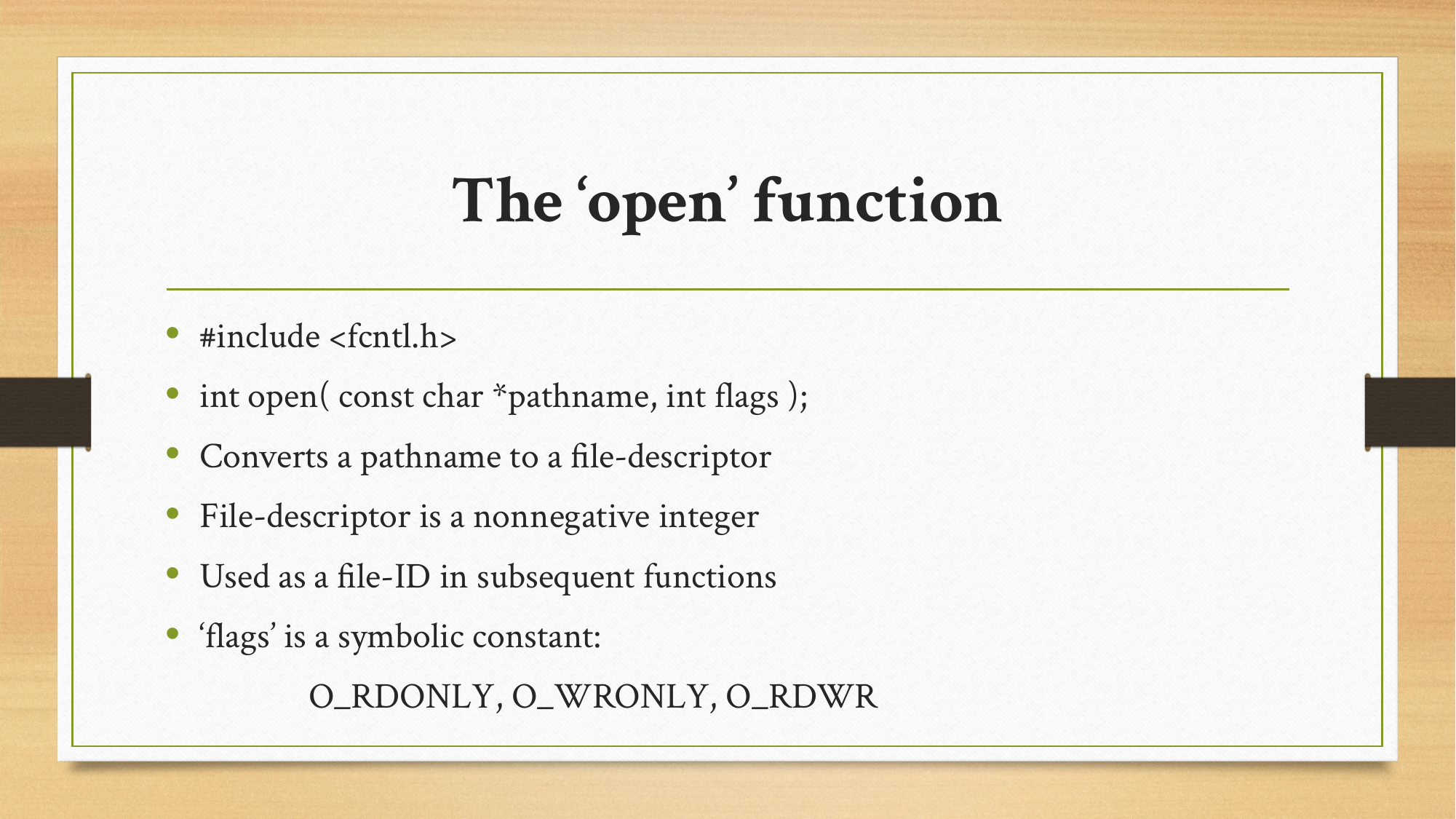

# The ‘open’ function
#include <fcntl.h>
int open( const char *pathname, int flags );
Converts a pathname to a file-descriptor
File-descriptor is a nonnegative integer
Used as a file-ID in subsequent functions
‘flags’ is a symbolic constant:
		O_RDONLY, O_WRONLY, O_RDWR